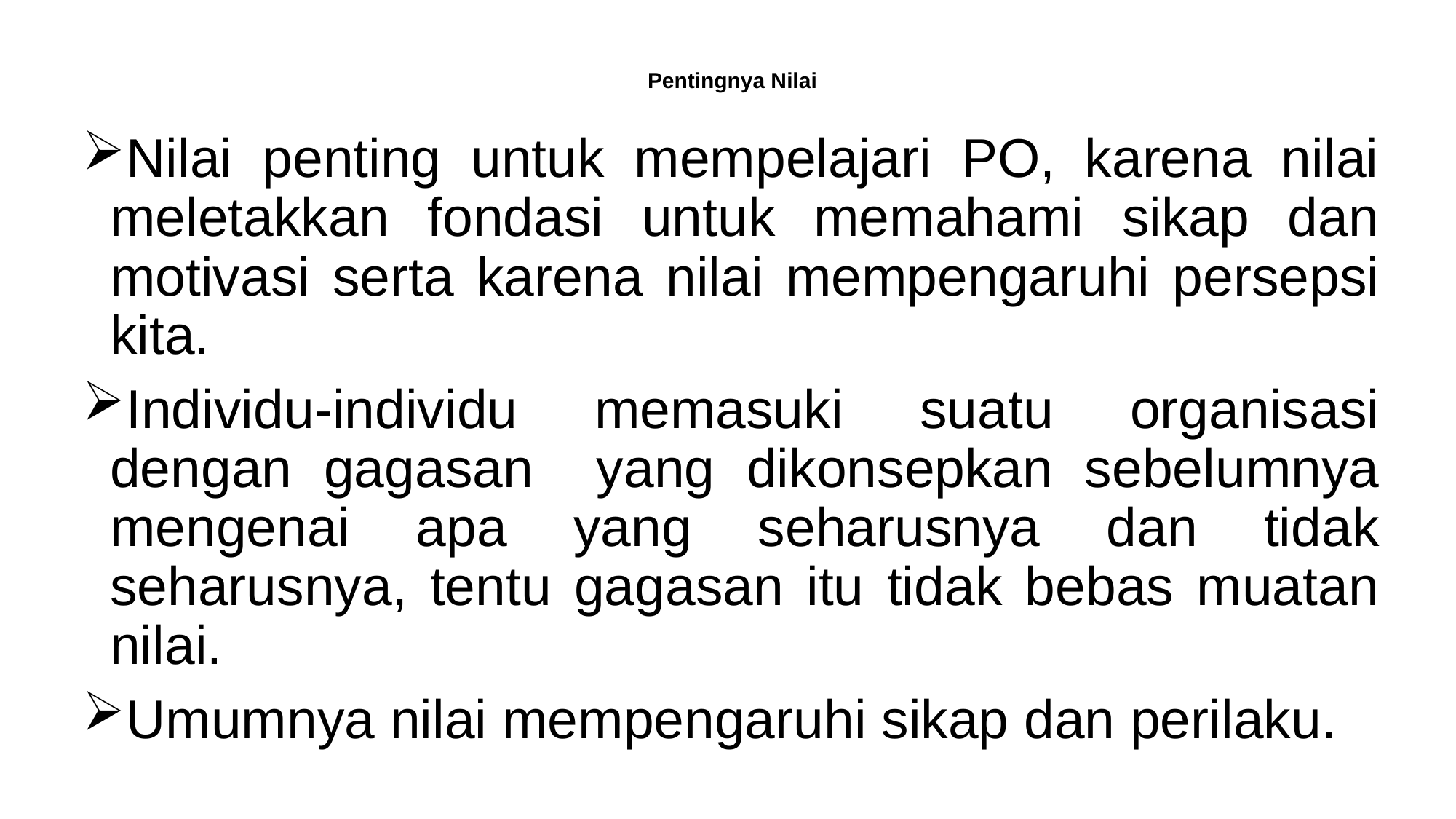

# Pentingnya Nilai
Nilai penting untuk mempelajari PO, karena nilai meletakkan fondasi untuk memahami sikap dan motivasi serta karena nilai mempengaruhi persepsi kita.
Individu-individu memasuki suatu organisasi dengan gagasan  yang dikonsepkan sebelumnya mengenai apa yang seharusnya dan tidak seharusnya, tentu gagasan itu tidak bebas muatan nilai.
Umumnya nilai mempengaruhi sikap dan perilaku.